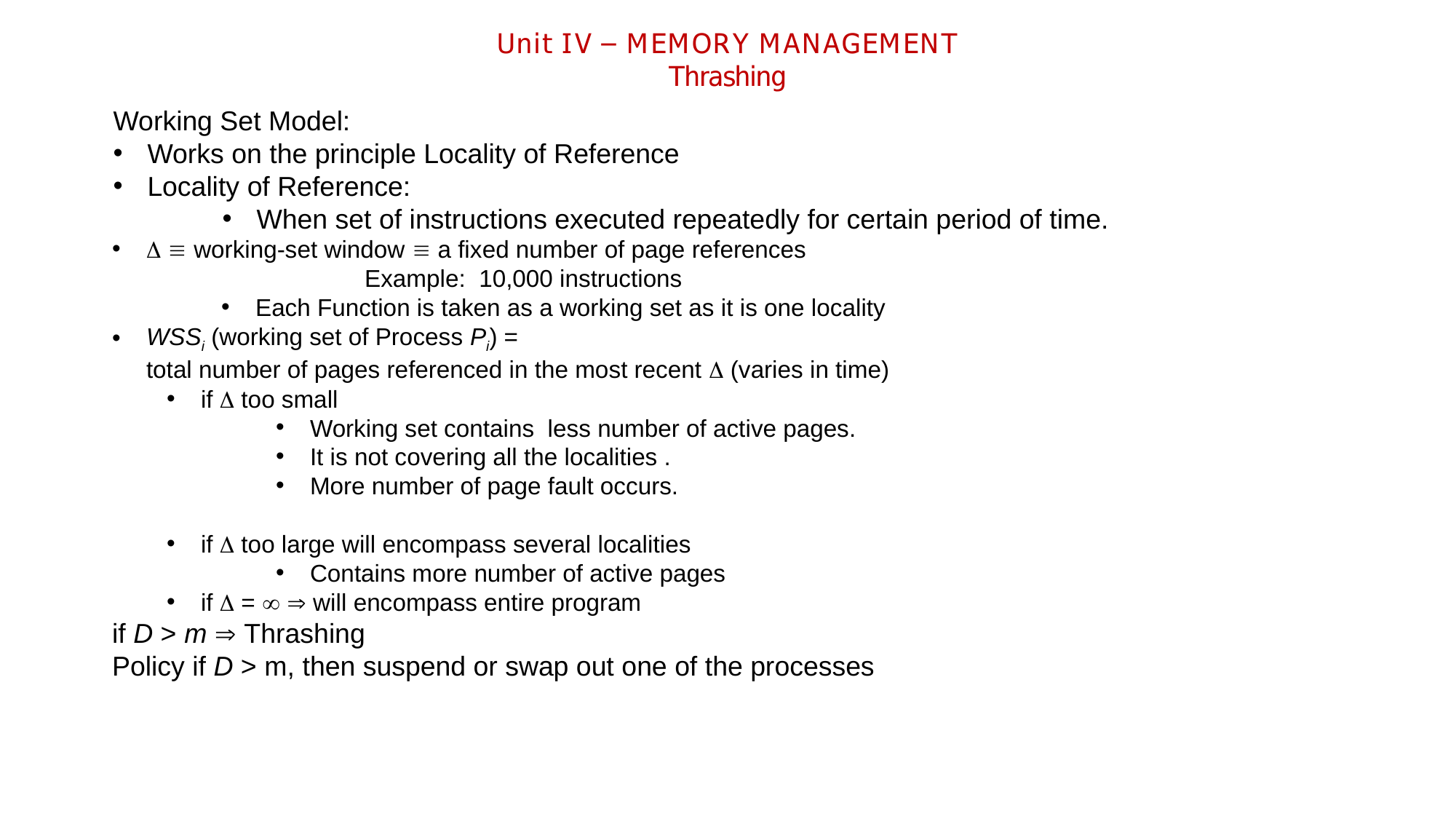

Unit IV – MEMORY MANAGEMENT
Thrashing
Working Set Model:
Works on the principle Locality of Reference
Locality of Reference:
When set of instructions executed repeatedly for certain period of time.
Δ ≡ working-set window ≡ a fixed number of page references
		Example:  10,000 instructions
Each Function is taken as a working set as it is one locality
WSSi (working set of Process Pi) =
total number of pages referenced in the most recent Δ (varies in time)
if Δ too small
Working set contains  less number of active pages.
It is not covering all the localities .
More number of page fault occurs.

if Δ too large will encompass several localities
Contains more number of active pages
if Δ = ∞ ⇒ will encompass entire program
if D > m ⇒ Thrashing
Policy if D > m, then suspend or swap out one of the processes